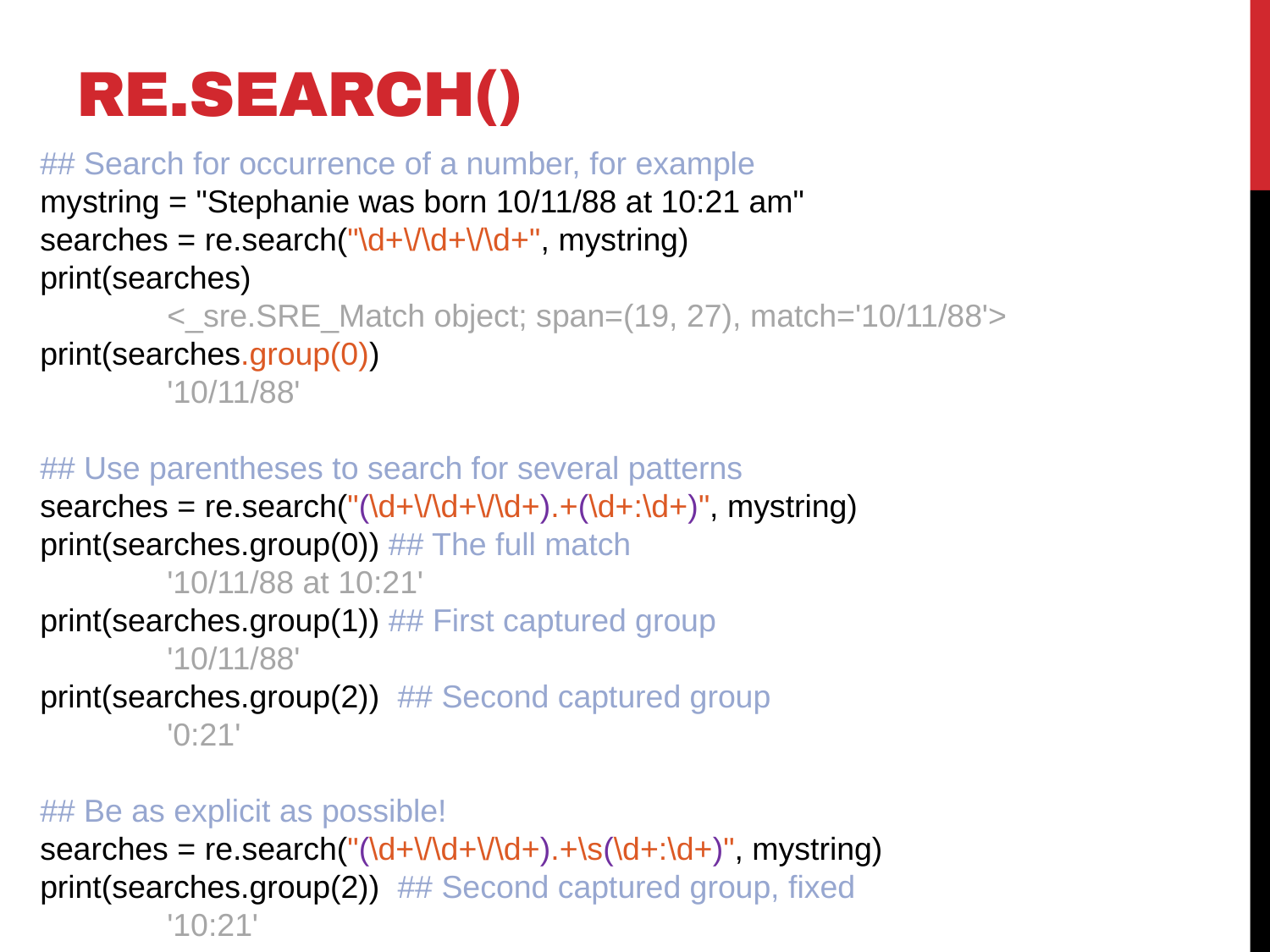

# re.search()
## Search for occurrence of a number, for example
mystring = "Stephanie was born 10/11/88 at 10:21 am"
searches = re.search("\d+\/\d+\/\d+", mystring)
print(searches)
	<_sre.SRE_Match object; span=(19, 27), match='10/11/88'>
print(searches.group(0))
	'10/11/88'

## Use parentheses to search for several patterns
searches = re.search("(\d+\/\d+\/\d+).+(\d+:\d+)", mystring)
print(searches.group(0)) ## The full match
	'10/11/88 at 10:21'
print(searches.group(1)) ## First captured group
	'10/11/88'
print(searches.group(2))  ## Second captured group
	'0:21'

## Be as explicit as possible!
searches = re.search("(\d+\/\d+\/\d+).+\s(\d+:\d+)", mystring)
print(searches.group(2))  ## Second captured group, fixed
	'10:21'